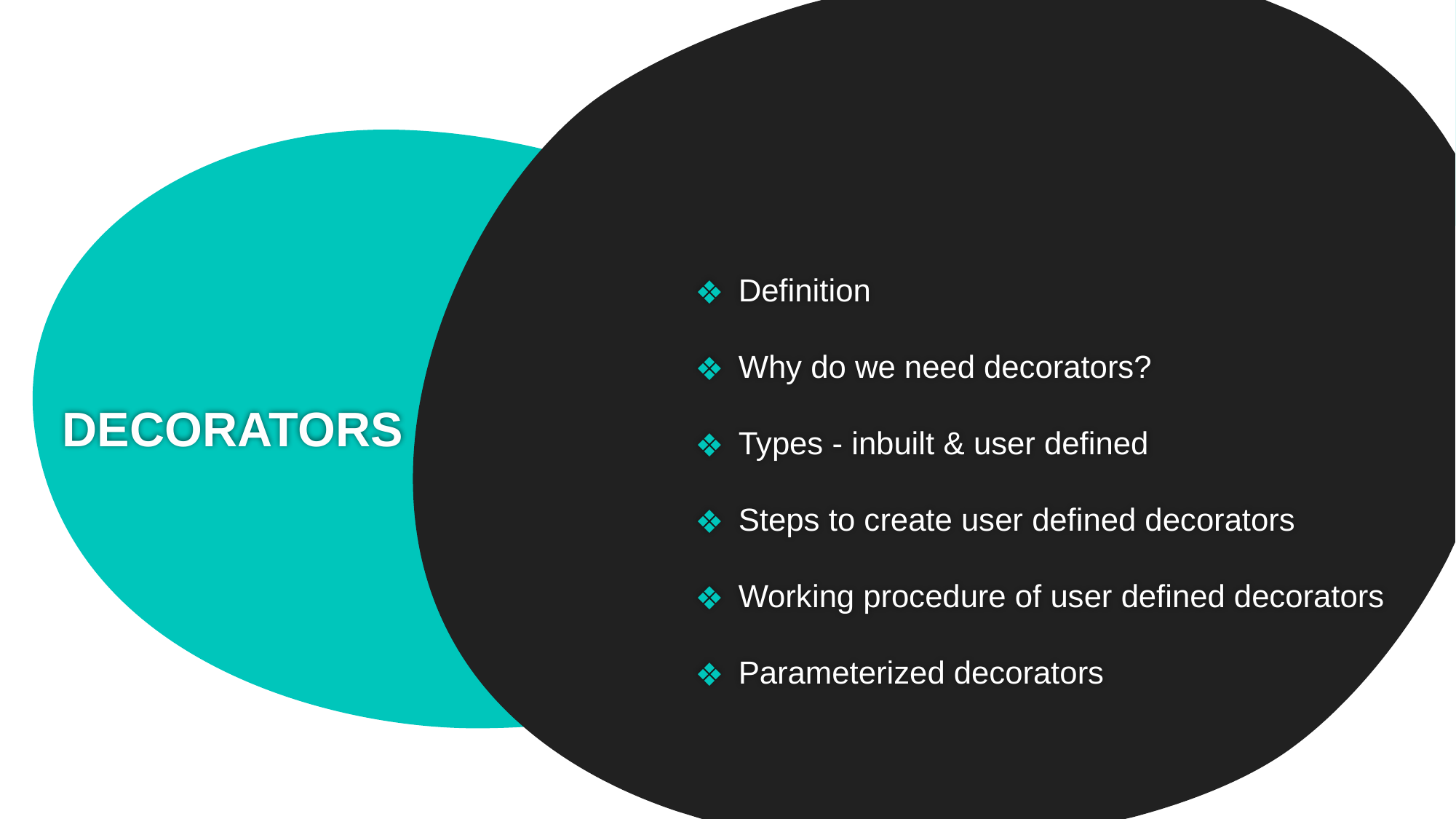

Definition
Why do we need decorators?
Types - inbuilt & user defined
Steps to create user defined decorators
Working procedure of user defined decorators
Parameterized decorators
# DECORATORS